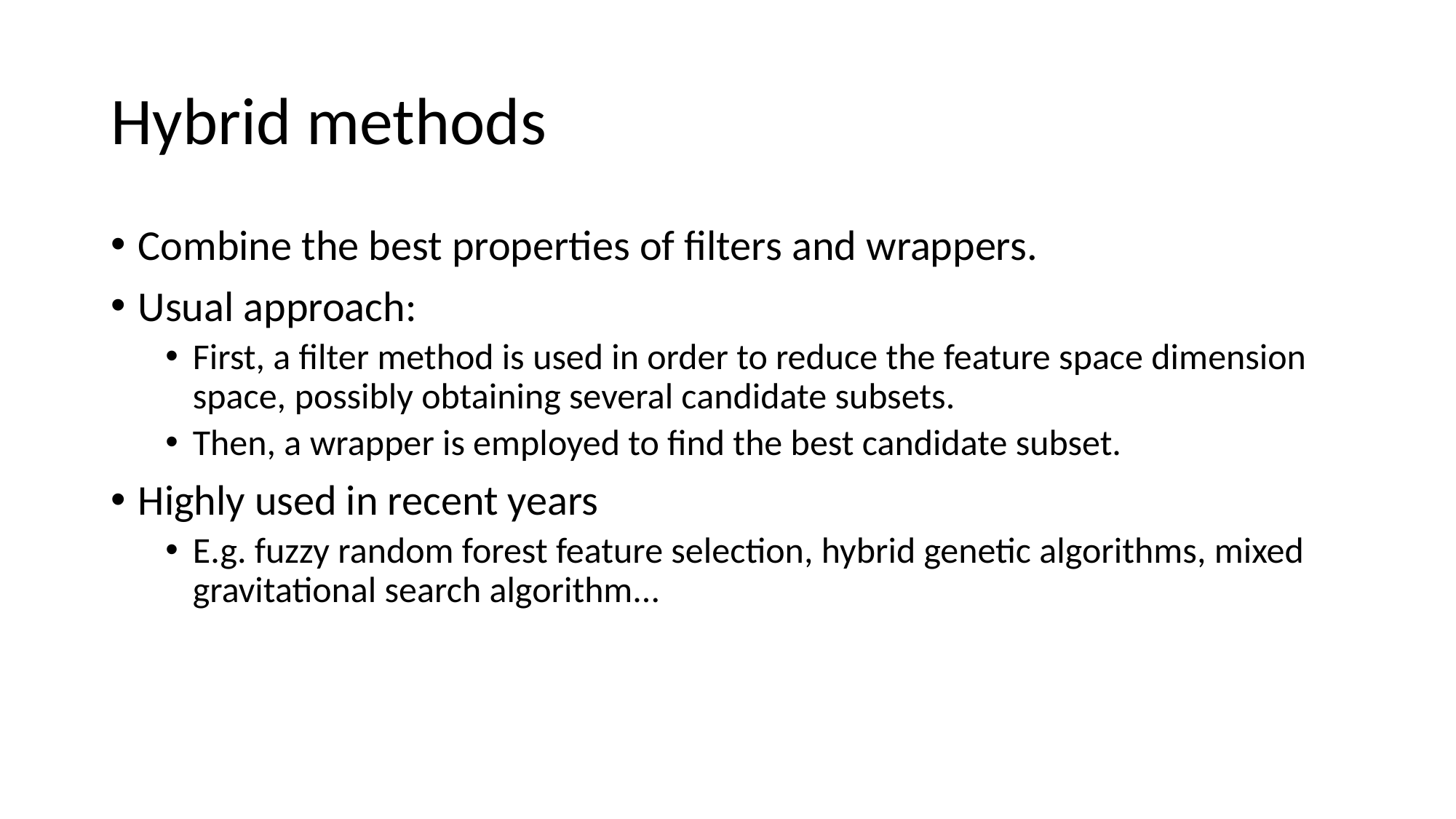

# Hybrid methods
Combine the best properties of filters and wrappers.
Usual approach:
First, a filter method is used in order to reduce the feature space dimension space, possibly obtaining several candidate subsets.
Then, a wrapper is employed to find the best candidate subset.
Highly used in recent years
E.g. fuzzy random forest feature selection, hybrid genetic algorithms, mixed gravitational search algorithm...